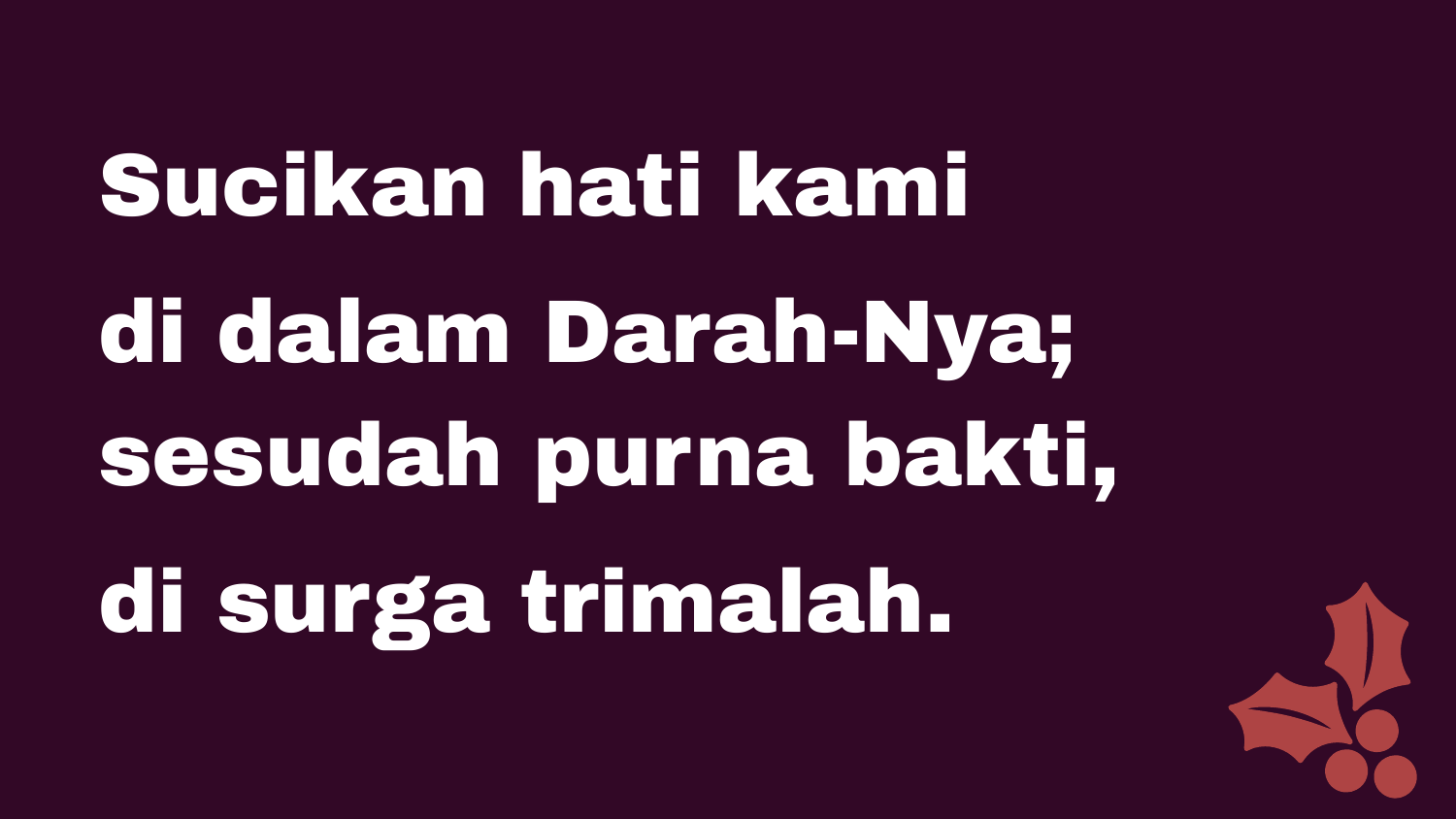

Sucikan hati kami
di dalam Darah-Nya; sesudah purna bakti,
di surga trimalah.